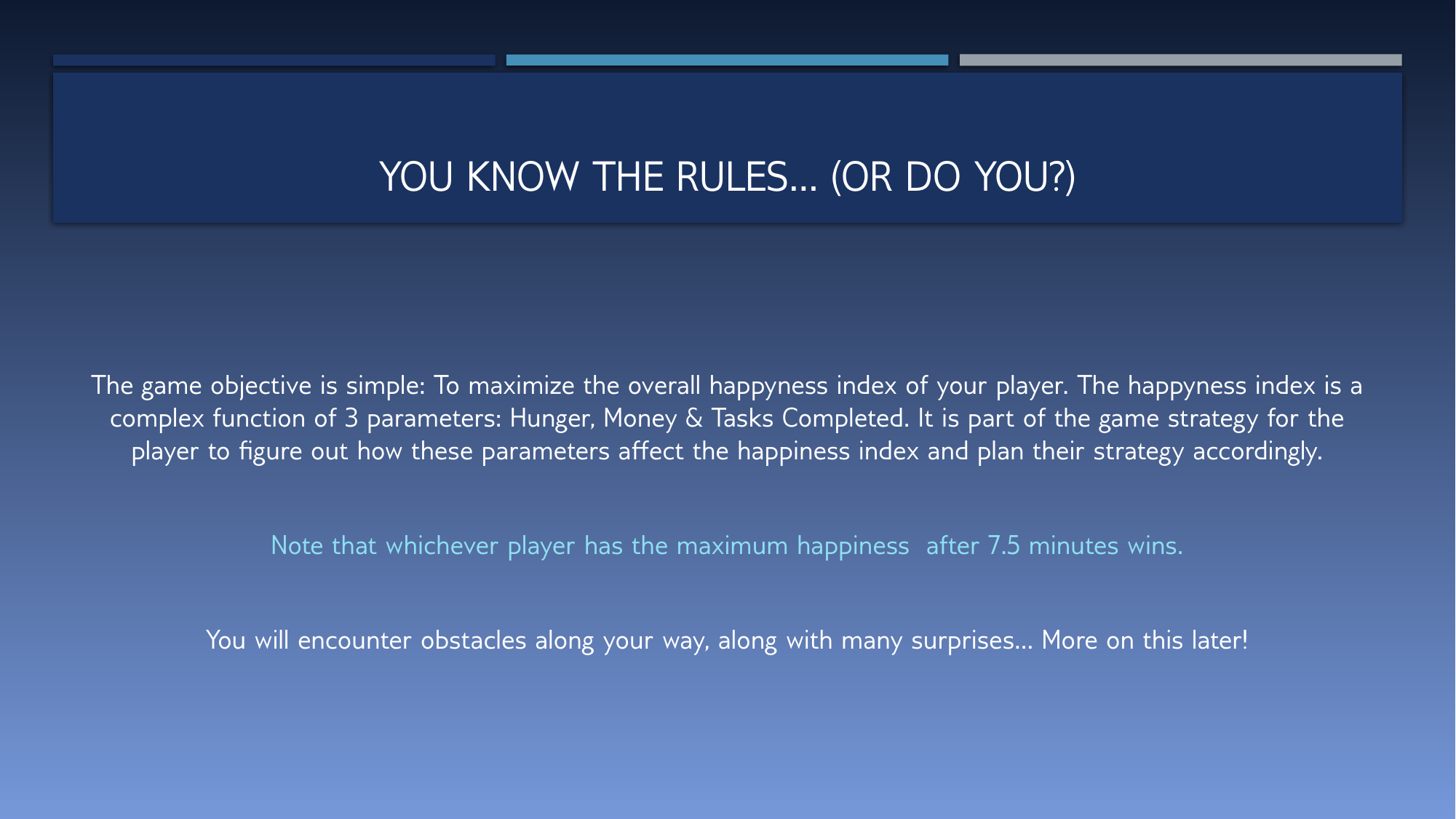

# YOU KNOW THE RULES… (OR DO YOU?)
The game objective is simple: To maximize the overall happyness index of your player. The happyness index is a complex function of 3 parameters: Hunger, Money & Tasks Completed. It is part of the game strategy for the player to figure out how these parameters affect the happiness index and plan their strategy accordingly.

Note that whichever player has the maximum happiness  after 7.5 minutes wins.

You will encounter obstacles along your way, along with many surprises… More on this later!